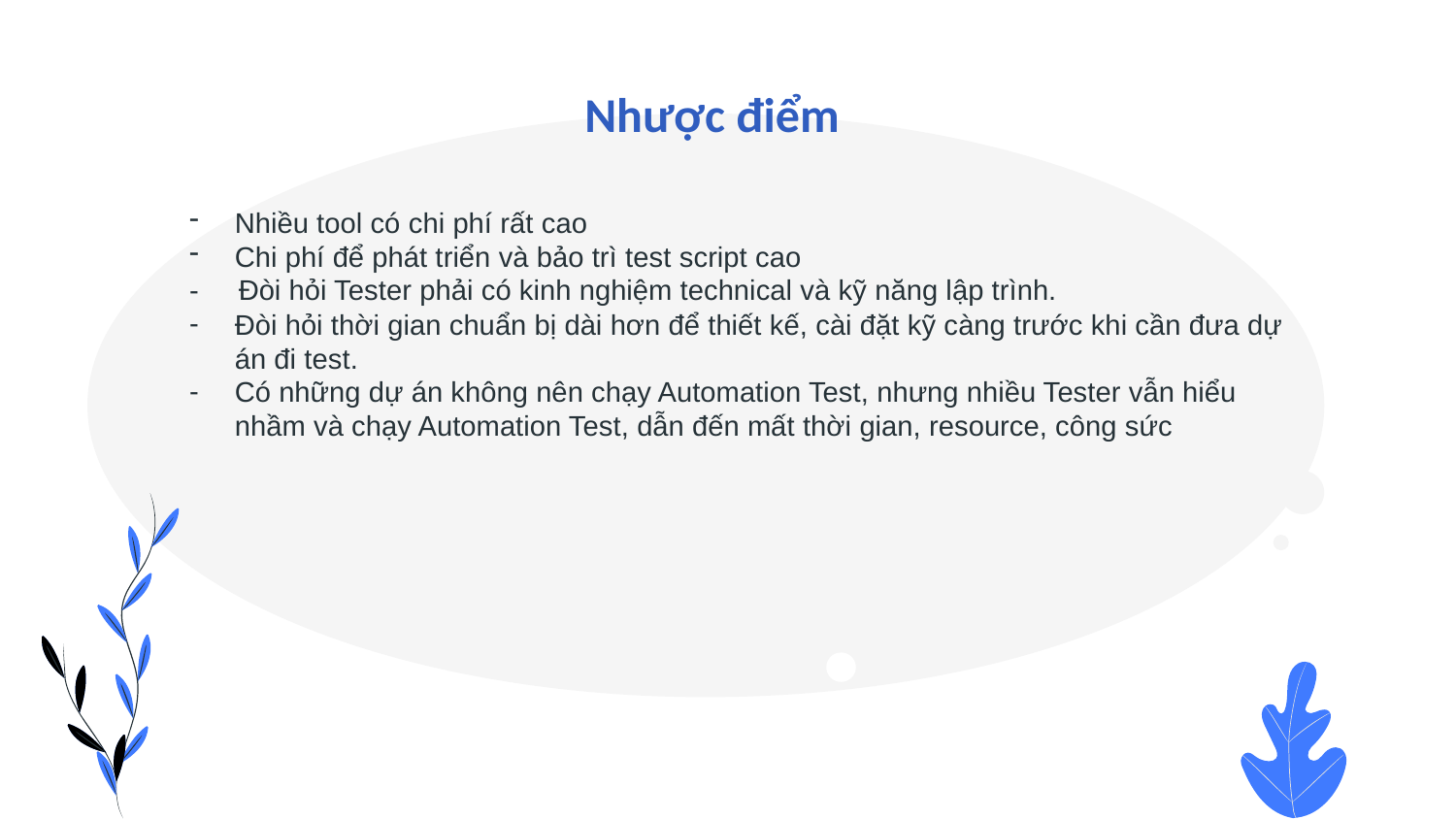

Nhược điểm

Nhiều tool có chi phí rất cao
Chi phí để phát triển và bảo trì test script cao
-     Đòi hỏi Tester phải có kinh nghiệm technical và kỹ năng lập trình.
Đòi hỏi thời gian chuẩn bị dài hơn để thiết kế, cài đặt kỹ càng trước khi cần đưa dự án đi test.
Có những dự án không nên chạy Automation Test, nhưng nhiều Tester vẫn hiểu nhầm và chạy Automation Test, dẫn đến mất thời gian, resource, công sức